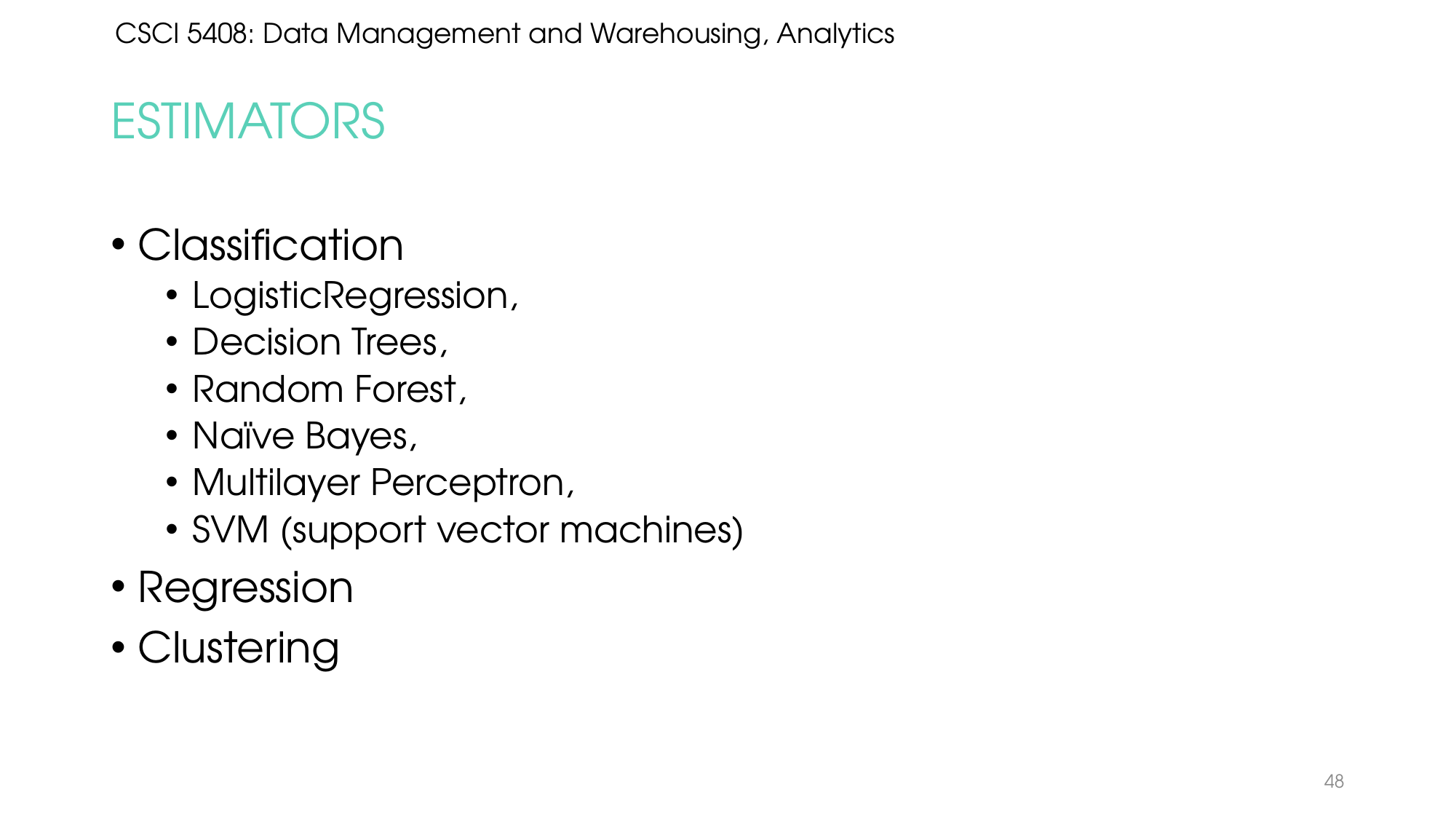

# estimators
Classification
LogisticRegression,
Decision Trees,
Random Forest,
Naïve Bayes,
Multilayer Perceptron,
SVM (support vector machines)
Regression
Clustering
48